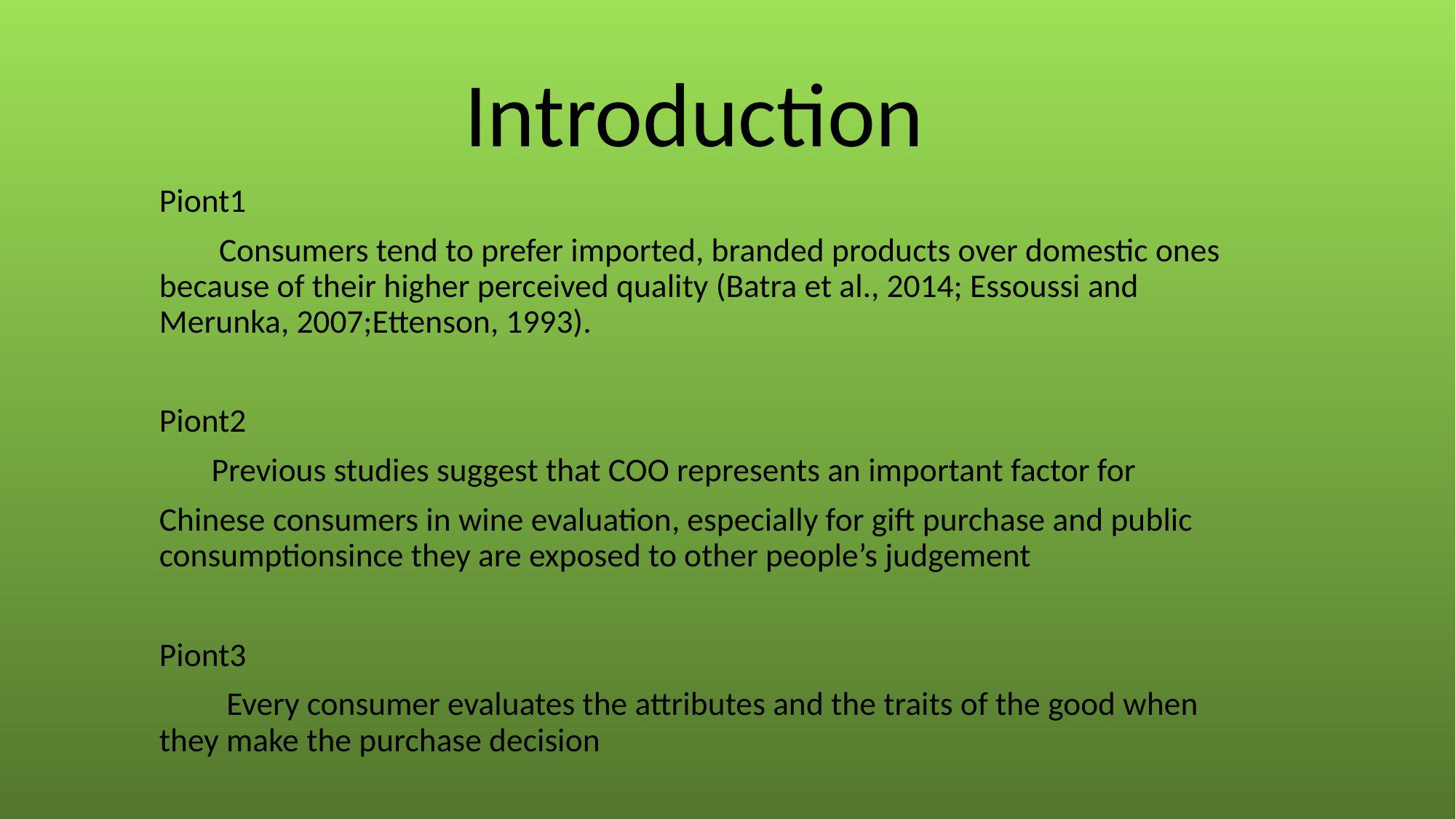

# Introduction
Piont1
        Consumers tend to prefer imported, branded products over domestic ones because of their higher perceived quality (Batra et al., 2014; Essoussi and Merunka, 2007;Ettenson, 1993).

Piont2
       Previous studies suggest that COO represents an important factor for
Chinese consumers in wine evaluation, especially for gift purchase and public consumptionsince they are exposed to other people’s judgement

Piont3
         Every consumer evaluates the attributes and the traits of the good when they make the purchase decision